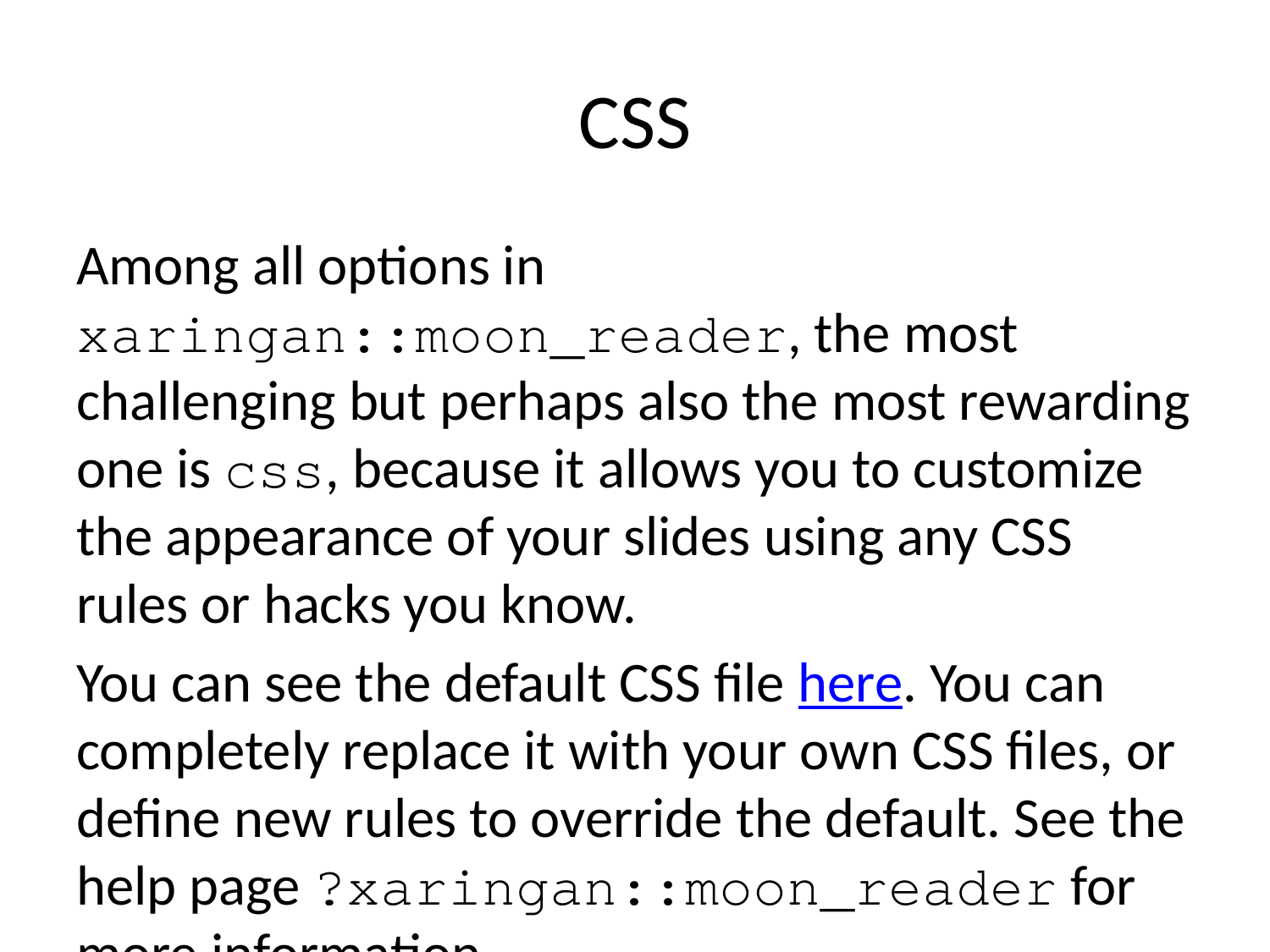

# CSS
Among all options in xaringan::moon_reader, the most challenging but perhaps also the most rewarding one is css, because it allows you to customize the appearance of your slides using any CSS rules or hacks you know.
You can see the default CSS file here. You can completely replace it with your own CSS files, or define new rules to override the default. See the help page ?xaringan::moon_reader for more information.